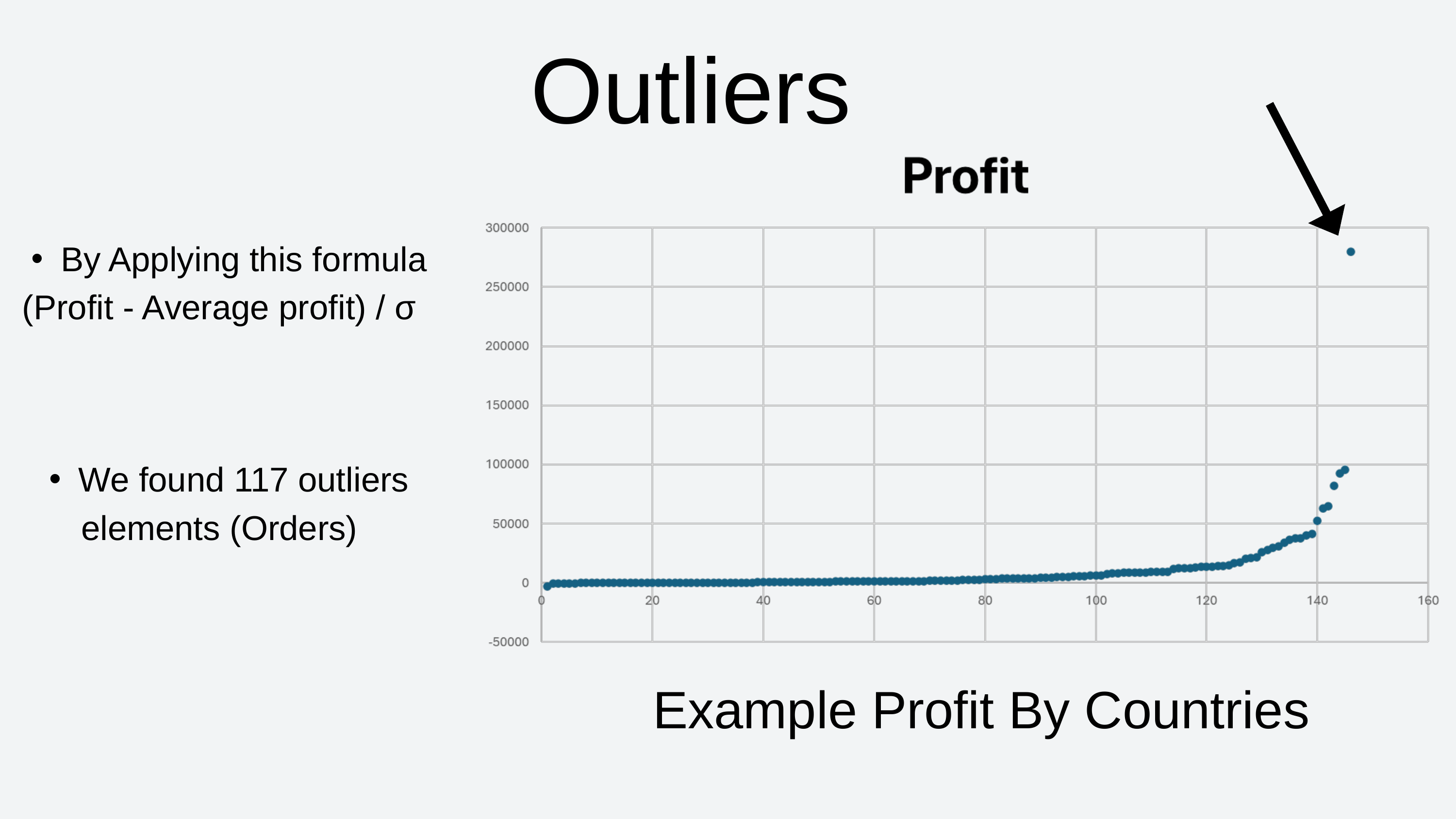

Outliers

By Applying this formula
 (Profit - Average profit) / σ

We found 117 outliers
elements (Orders)
Example Profit By Countries